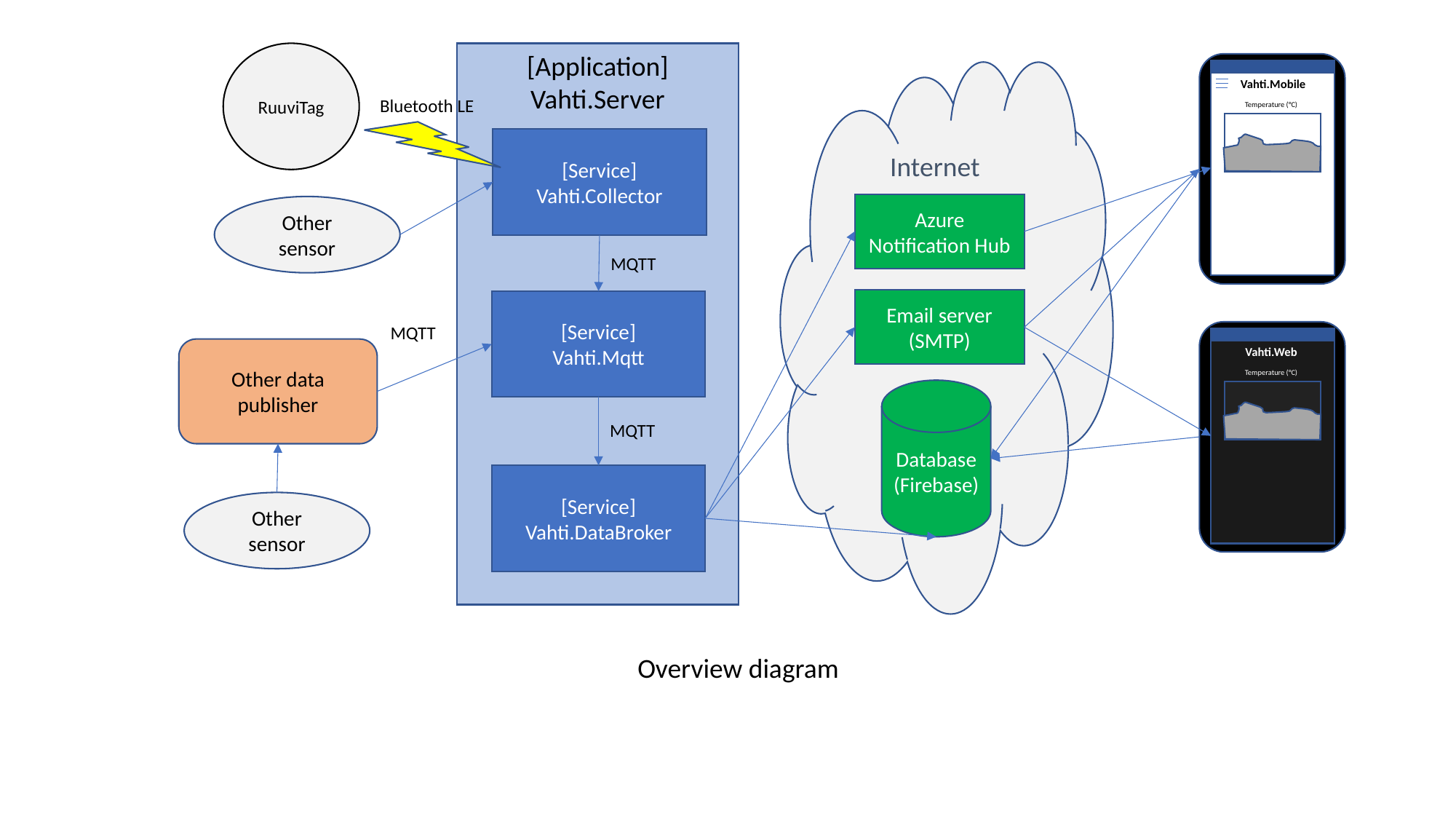

RuuviTag
[Application]
Vahti.Server

Internet

Vahti.Mobile
Bluetooth LE
Temperature (°C)

[Service]
Vahti.Collector

Azure Notification Hub
Other sensor
MQTT
Email server (SMTP)
[Service]
Vahti.Mqtt
MQTT

Other data publisher
Vahti.Web
Temperature (°C)
Database (Firebase)

MQTT
[Service]
Vahti.DataBroker
Other sensor
Overview diagram